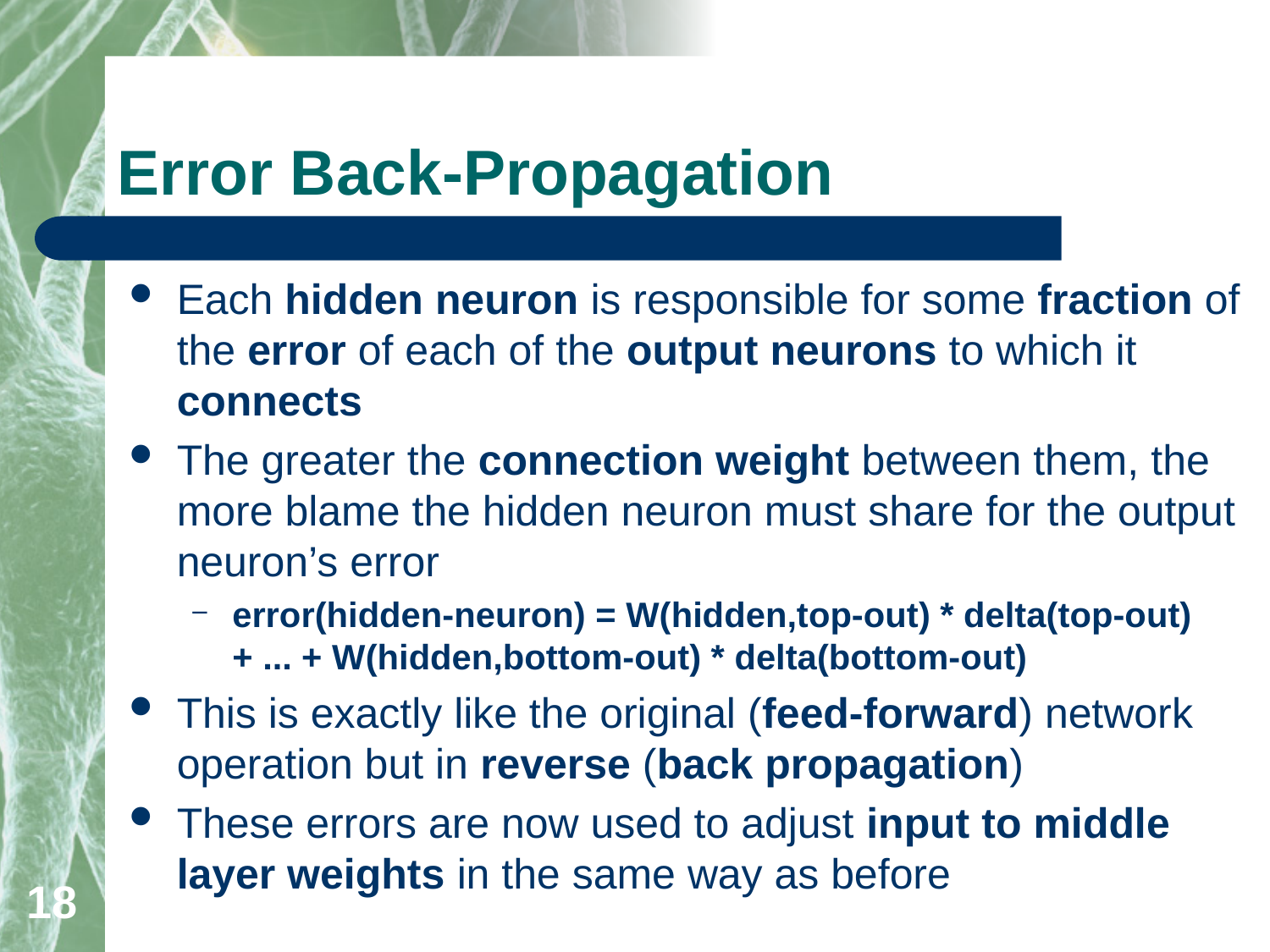

# Error Back-Propagation
Each hidden neuron is responsible for some fraction of the error of each of the output neurons to which it connects
The greater the connection weight between them, the more blame the hidden neuron must share for the output neuron’s error
error(hidden-neuron) = W(hidden,top-out) * delta(top-out) + ... + W(hidden,bottom-out) * delta(bottom-out)
This is exactly like the original (feed-forward) network operation but in reverse (back propagation)
These errors are now used to adjust input to middle layer weights in the same way as before
18